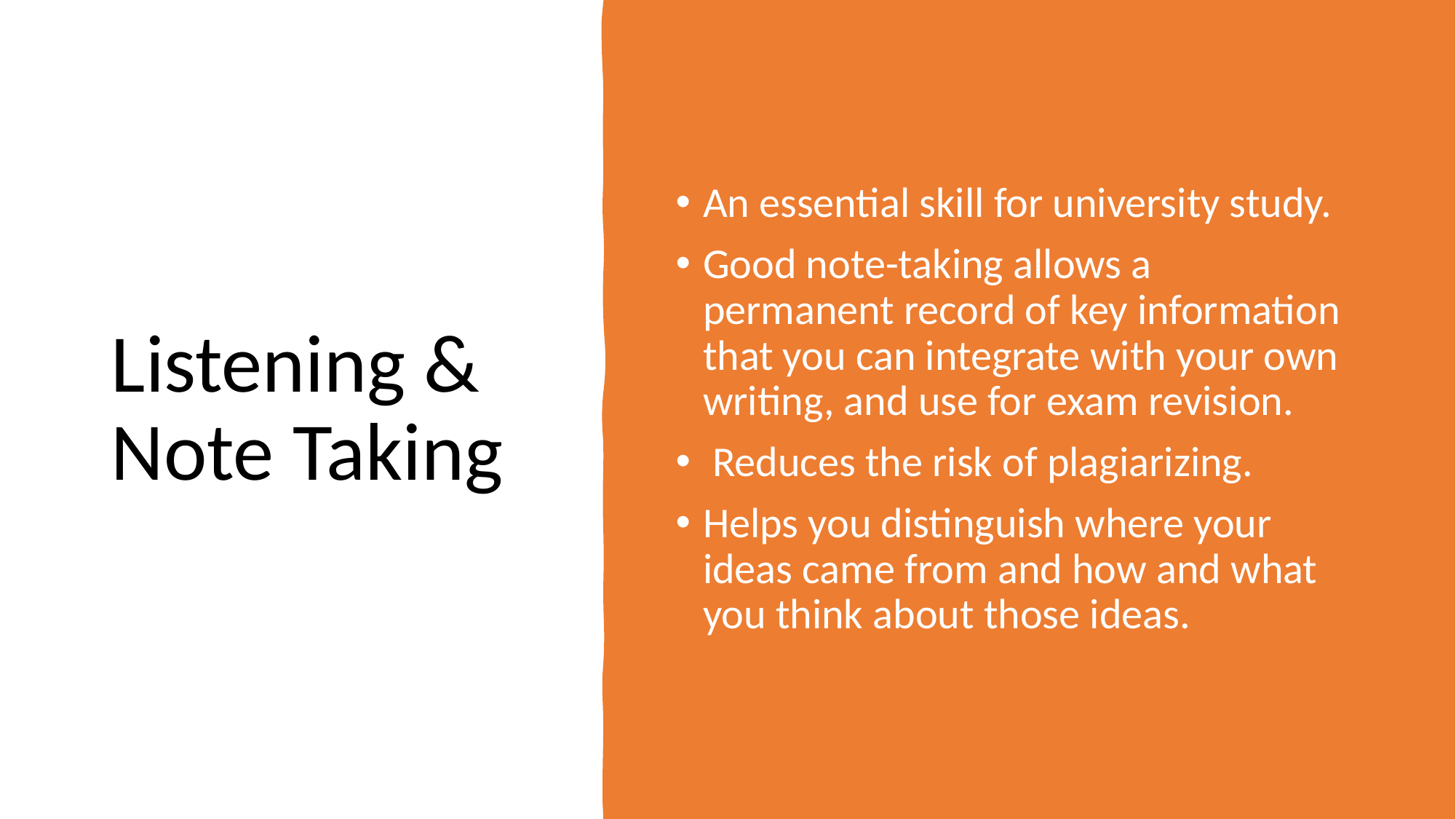

# Listening & Note Taking
An essential skill for university study.
Good note-taking allows a permanent record of key information that you can integrate with your own writing, and use for exam revision.
 Reduces the risk of plagiarizing.
Helps you distinguish where your ideas came from and how and what you think about those ideas.